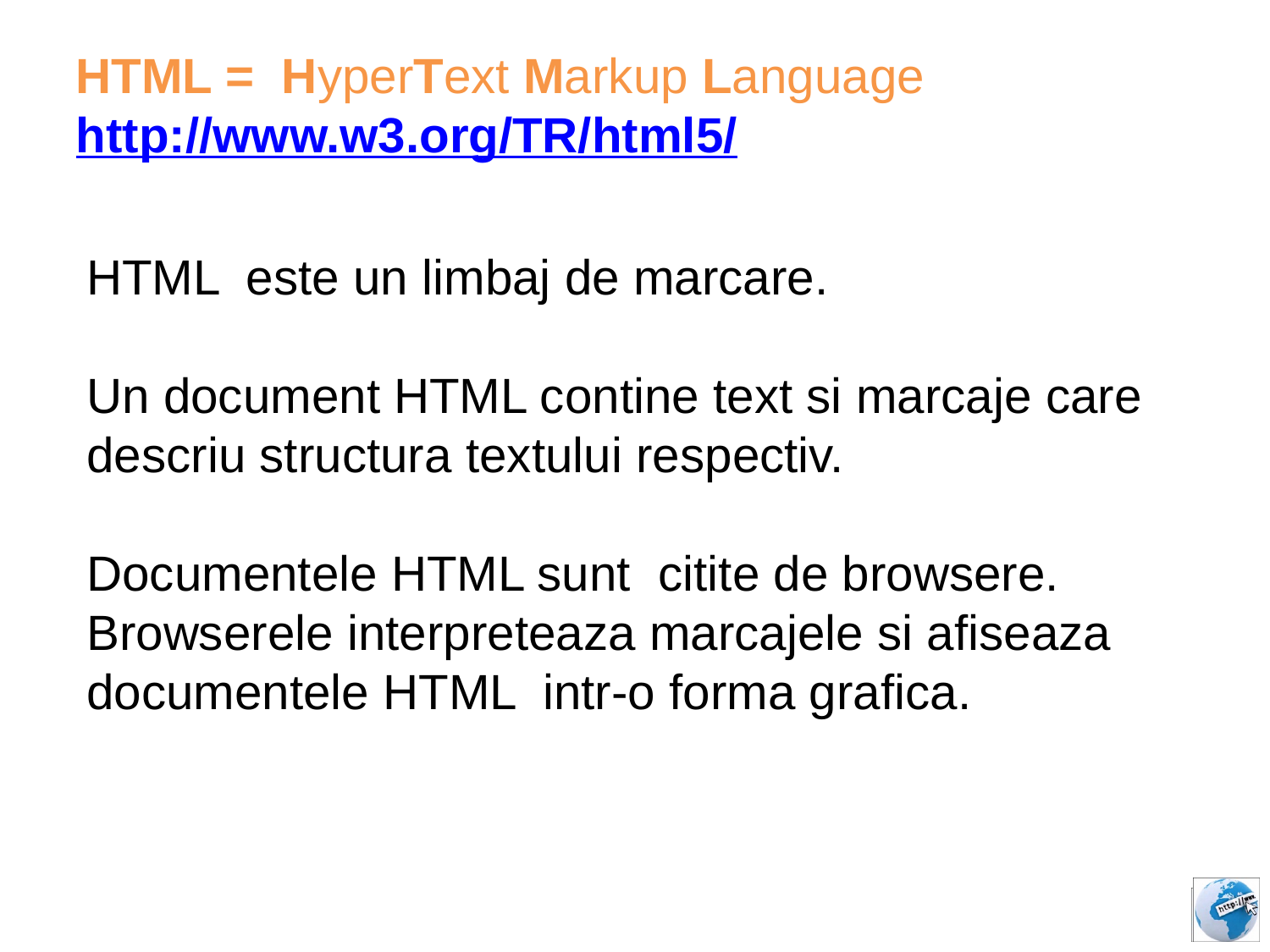

HTML =  HyperText Markup Language
http://www.w3.org/TR/html5/

HTML  este un limbaj de marcare.

Un document HTML contine text si marcaje care descriu structura textului respectiv.

Documentele HTML sunt  citite de browsere.   Browserele interpreteaza marcajele si afiseaza documentele HTML  intr-o forma grafica.